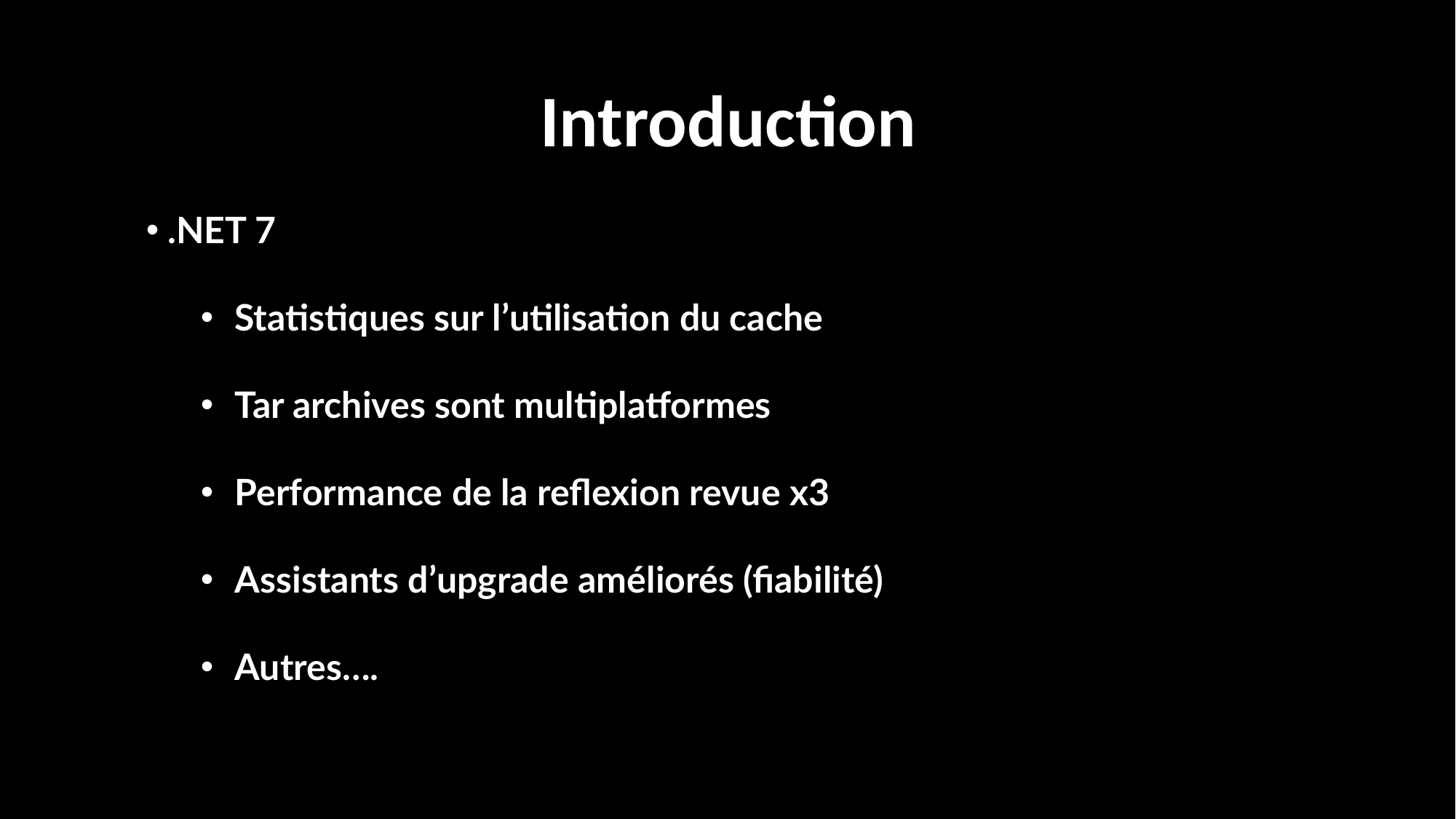

# Introduction
 .NET 7

Statistiques sur l’utilisation du cache

Tar archives sont multiplatformes

Performance de la reflexion revue x3

Assistants d’upgrade améliorés (fiabilité)

Autres….